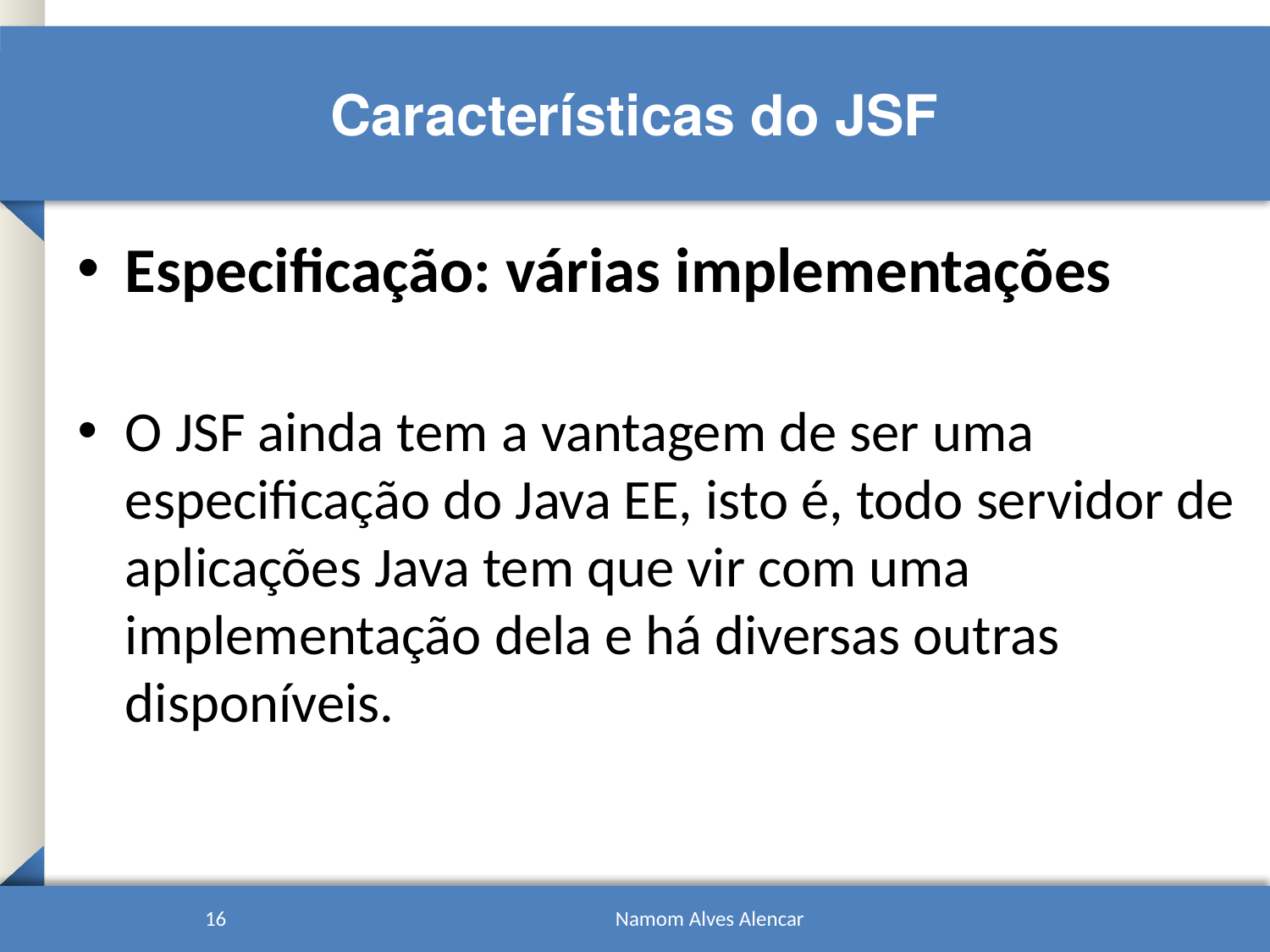

# Características do JSF
Especificação: várias implementações

O JSF ainda tem a vantagem de ser uma especificação do Java EE, isto é, todo servidor de aplicações Java tem que vir com uma implementação dela e há diversas outras disponíveis.
16
Namom Alves Alencar